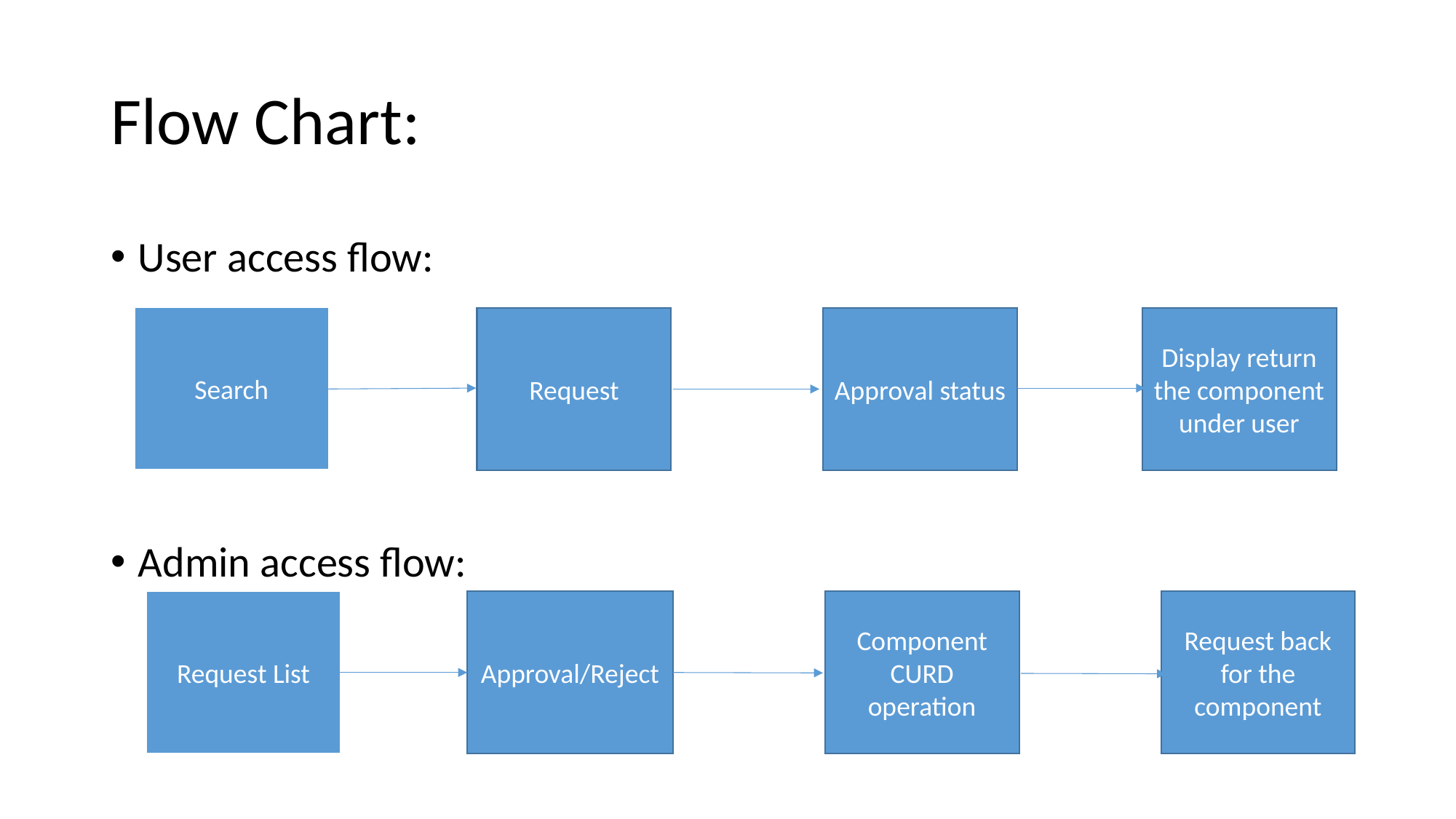

# Flow Chart:
User access flow:

Admin access flow:
Search
Display return the component under user
Request
Approval status
Approval/Reject
Component CURD operation
Request back for the component
Request List